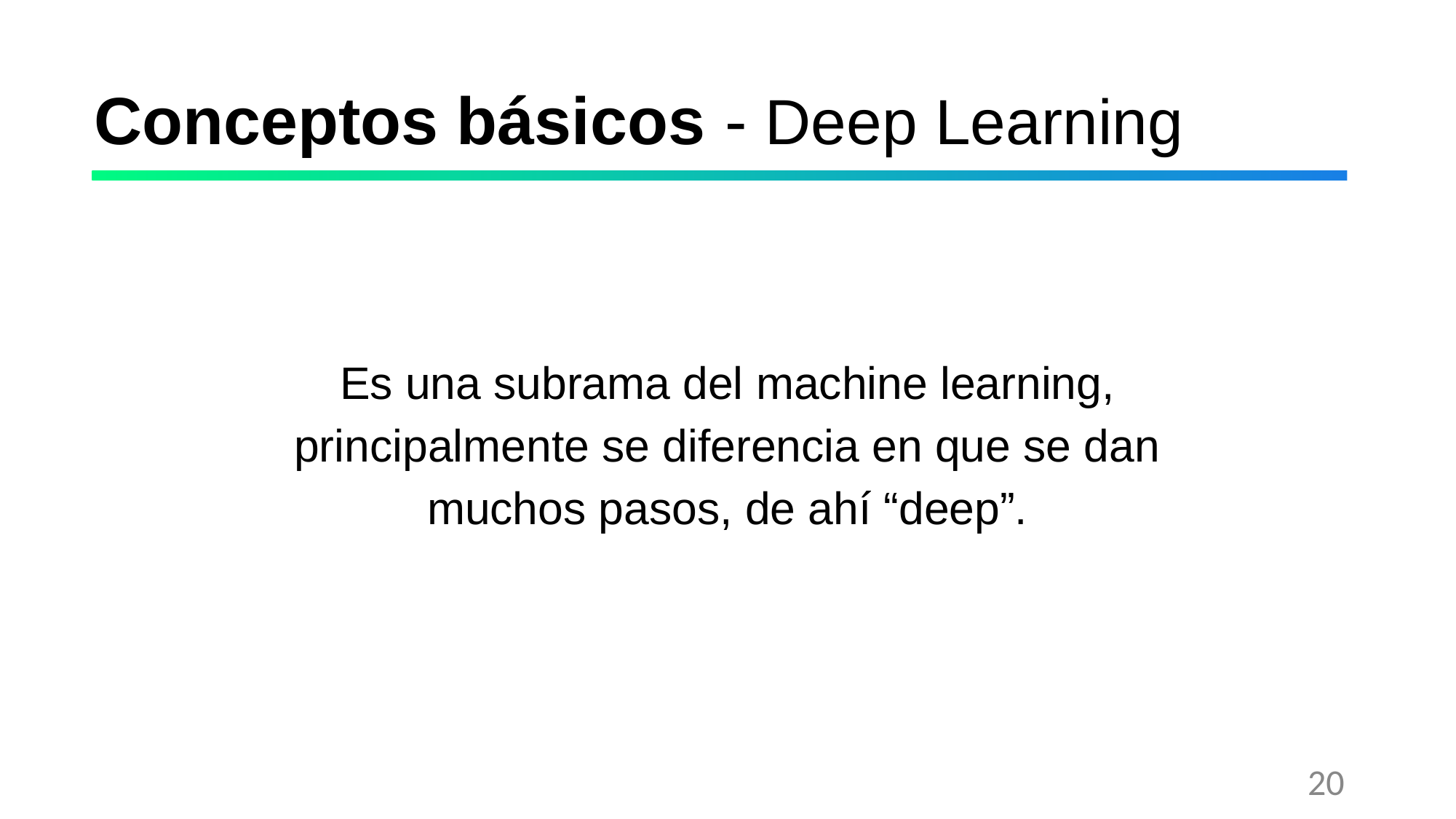

# Conceptos básicos - Deep Learning

Es una subrama del machine learning, principalmente se diferencia en que se dan muchos pasos, de ahí “deep”.
20